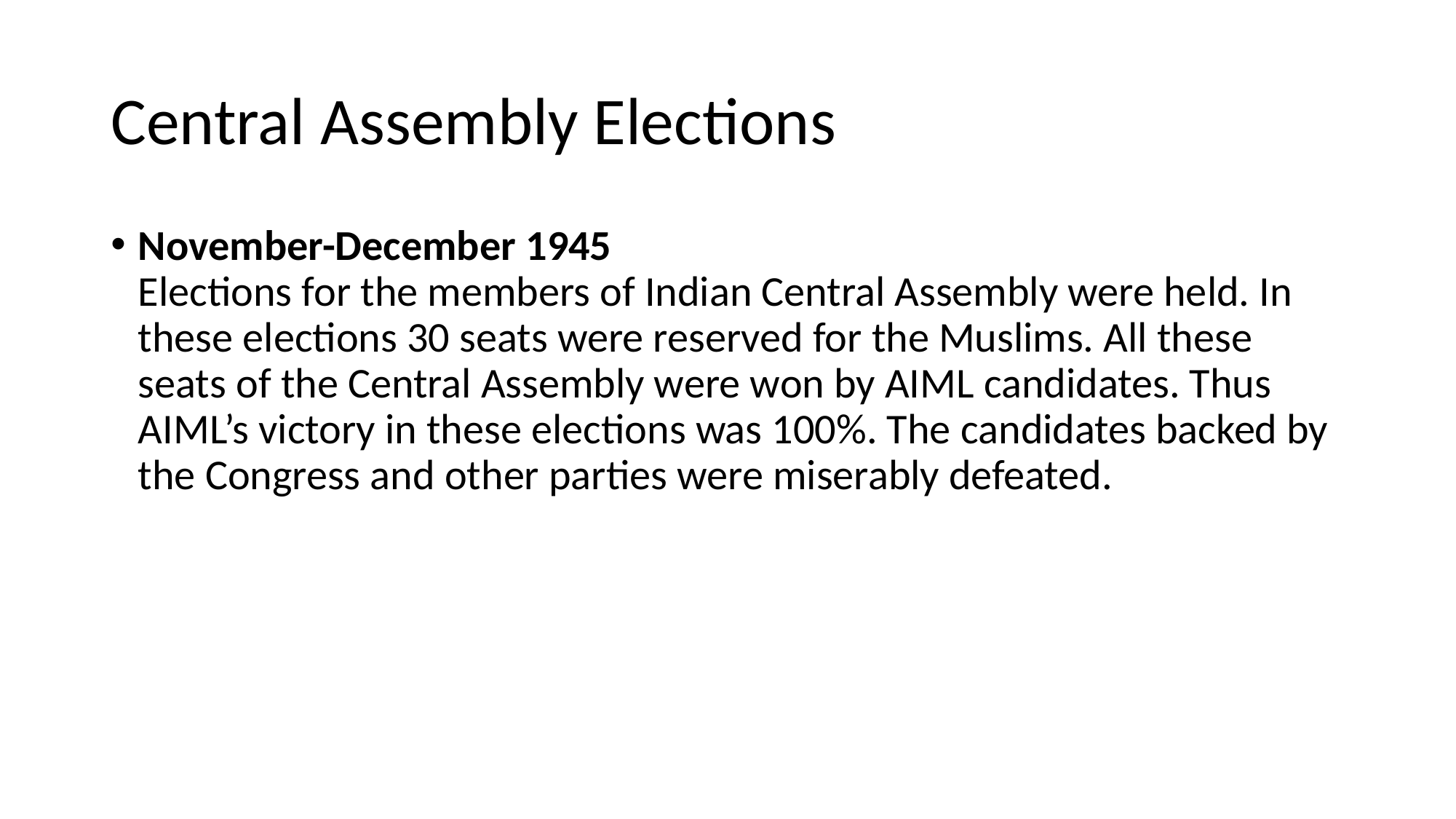

# Central Assembly Elections
November-December 1945
Elections for the members of Indian Central Assembly were held. In these elections 30 seats were reserved for the Muslims. All these seats of the Central Assembly were won by AIML candidates. Thus AIML’s victory in these elections was 100%. The candidates backed by the Congress and other parties were miserably defeated.